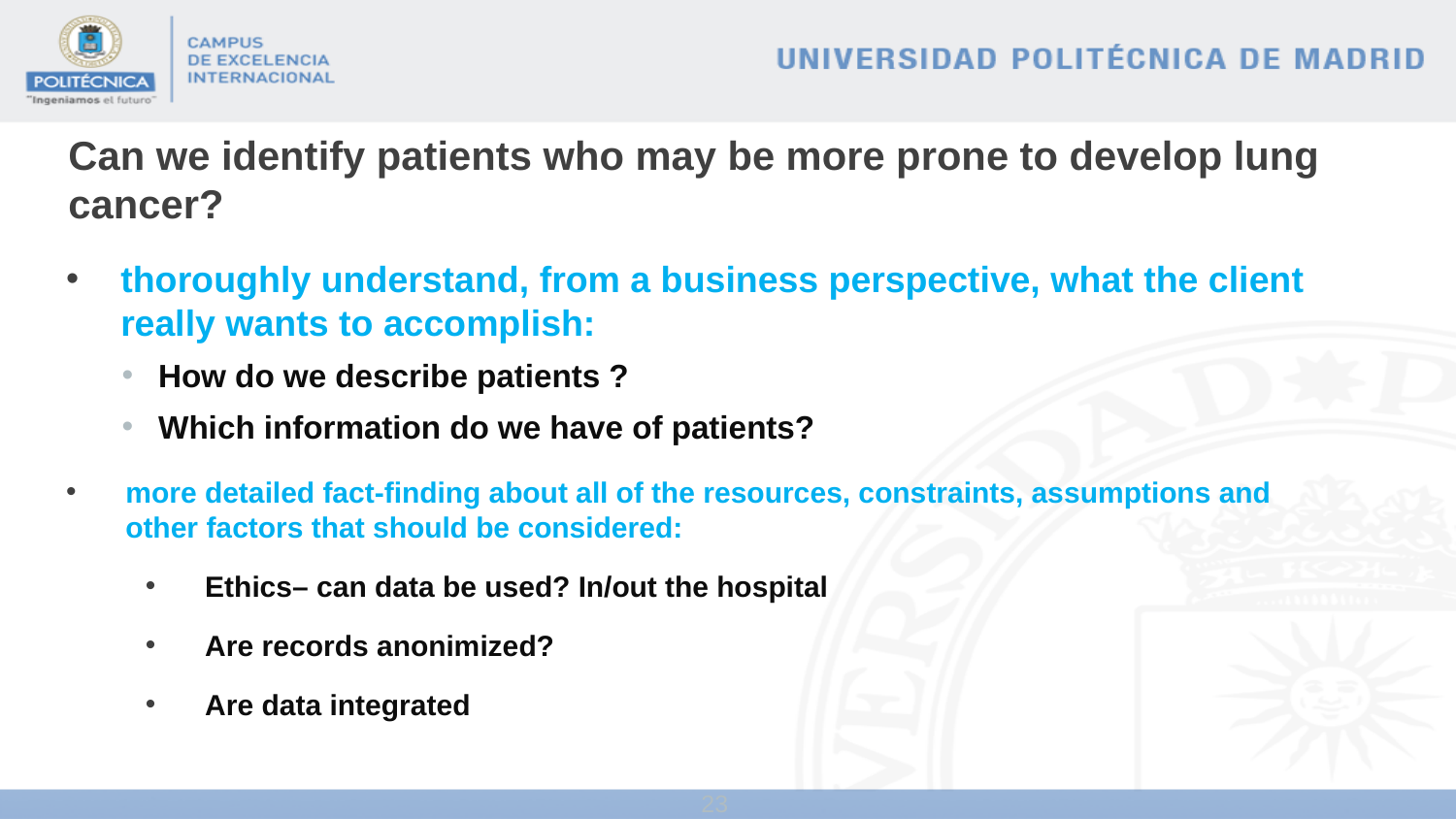

# Can we identify patients who may be more prone to develop lung cancer?
thoroughly understand, from a business perspective, what the client really wants to accomplish:
How do we describe patients ?
Which information do we have of patients?
more detailed fact-finding about all of the resources, constraints, assumptions and other factors that should be considered:
Ethics– can data be used? In/out the hospital
Are records anonimized?
Are data integrated
23